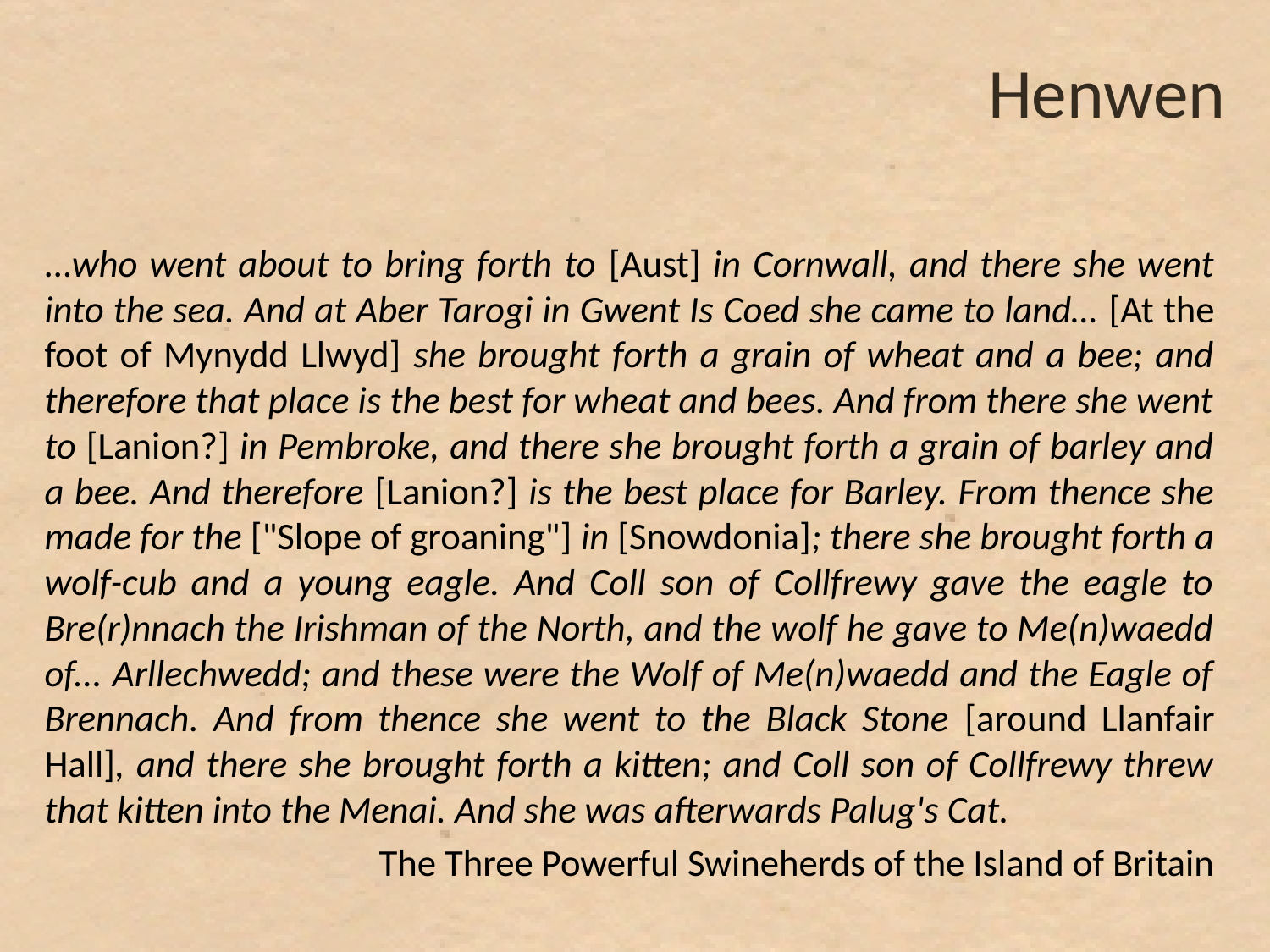

# Henwen
...who went about to bring forth to [Aust] in Cornwall, and there she went into the sea. And at Aber Tarogi in Gwent Is Coed she came to land… [At the foot of Mynydd Llwyd] she brought forth a grain of wheat and a bee; and therefore that place is the best for wheat and bees. And from there she went to [Lanion?] in Pembroke, and there she brought forth a grain of barley and a bee. And therefore [Lanion?] is the best place for Barley. From thence she made for the ["Slope of groaning"] in [Snowdonia]; there she brought forth a wolf-cub and a young eagle. And Coll son of Collfrewy gave the eagle to Bre(r)nnach the Irishman of the North, and the wolf he gave to Me(n)waedd of... Arllechwedd; and these were the Wolf of Me(n)waedd and the Eagle of Brennach. And from thence she went to the Black Stone [around Llanfair Hall], and there she brought forth a kitten; and Coll son of Collfrewy threw that kitten into the Menai. And she was afterwards Palug's Cat.
The Three Powerful Swineherds of the Island of Britain